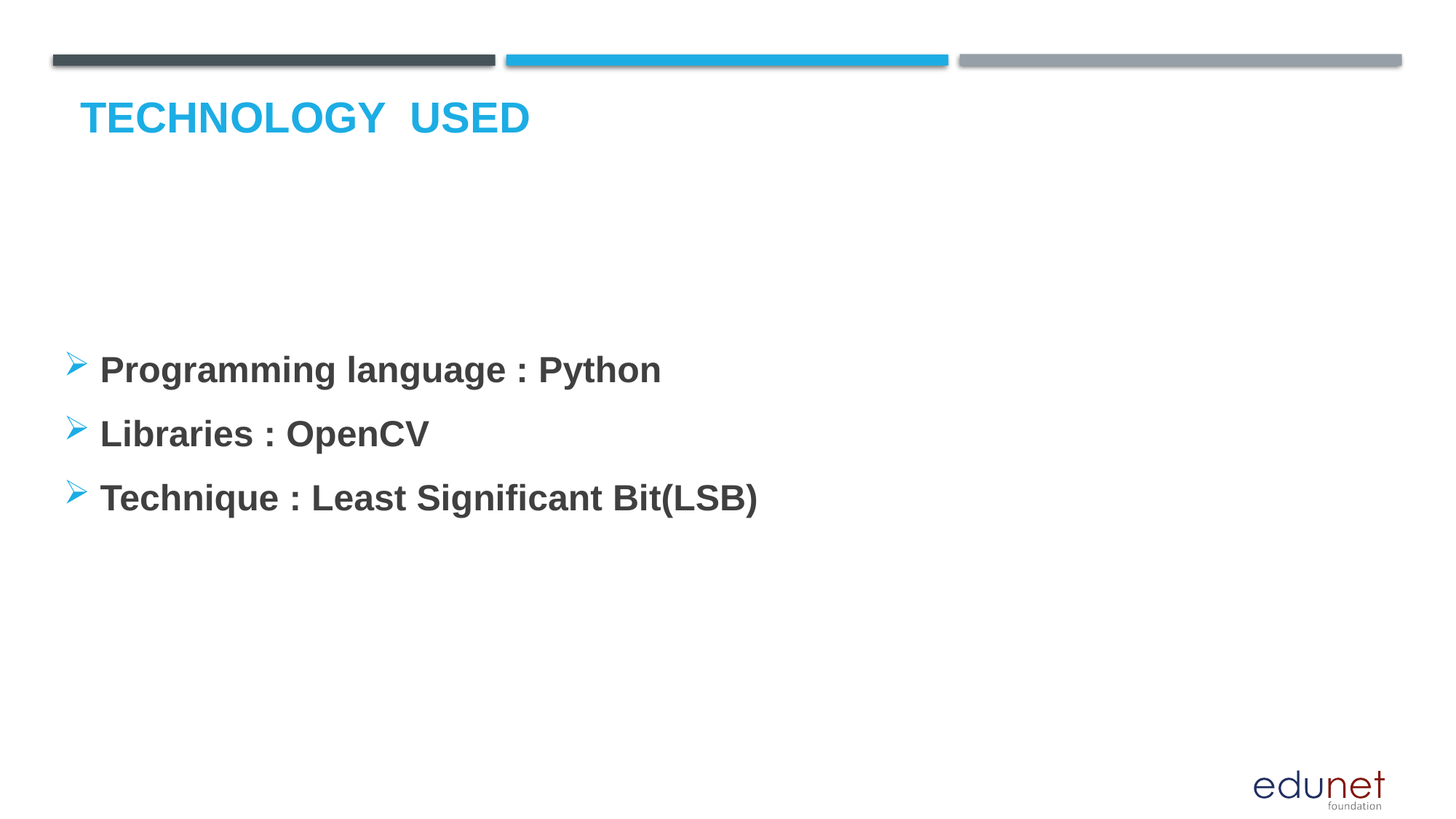

# Technology  used
Programming language : Python
Libraries : OpenCV
Technique : Least Significant Bit(LSB)